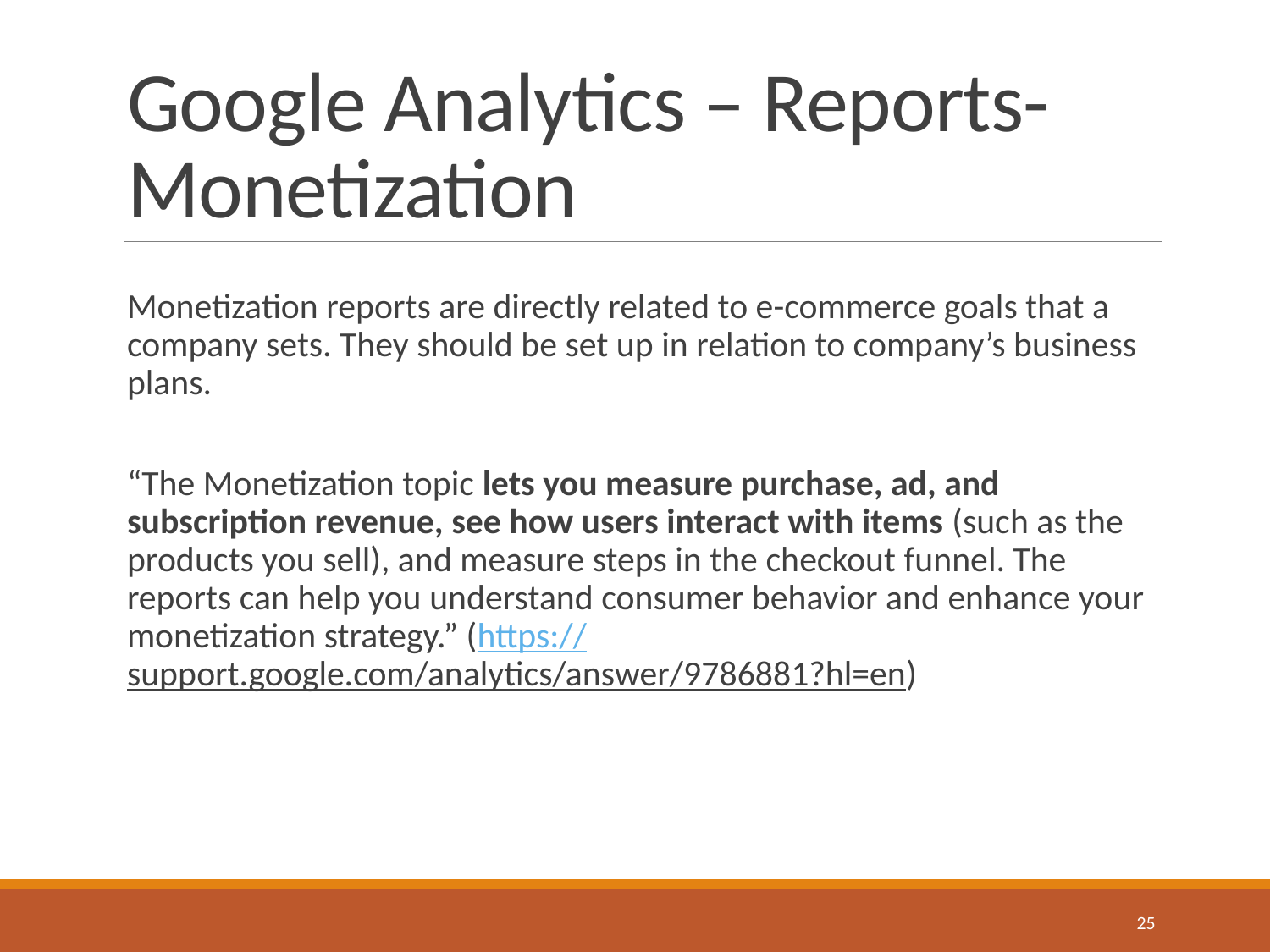

# Google Analytics – Reports- Monetization
Monetization reports are directly related to e-commerce goals that a company sets. They should be set up in relation to company’s business plans.
“The Monetization topic lets you measure purchase, ad, and subscription revenue, see how users interact with items (such as the products you sell), and measure steps in the checkout funnel. The reports can help you understand consumer behavior and enhance your monetization strategy.” (https://support.google.com/analytics/answer/9786881?hl=en)

25